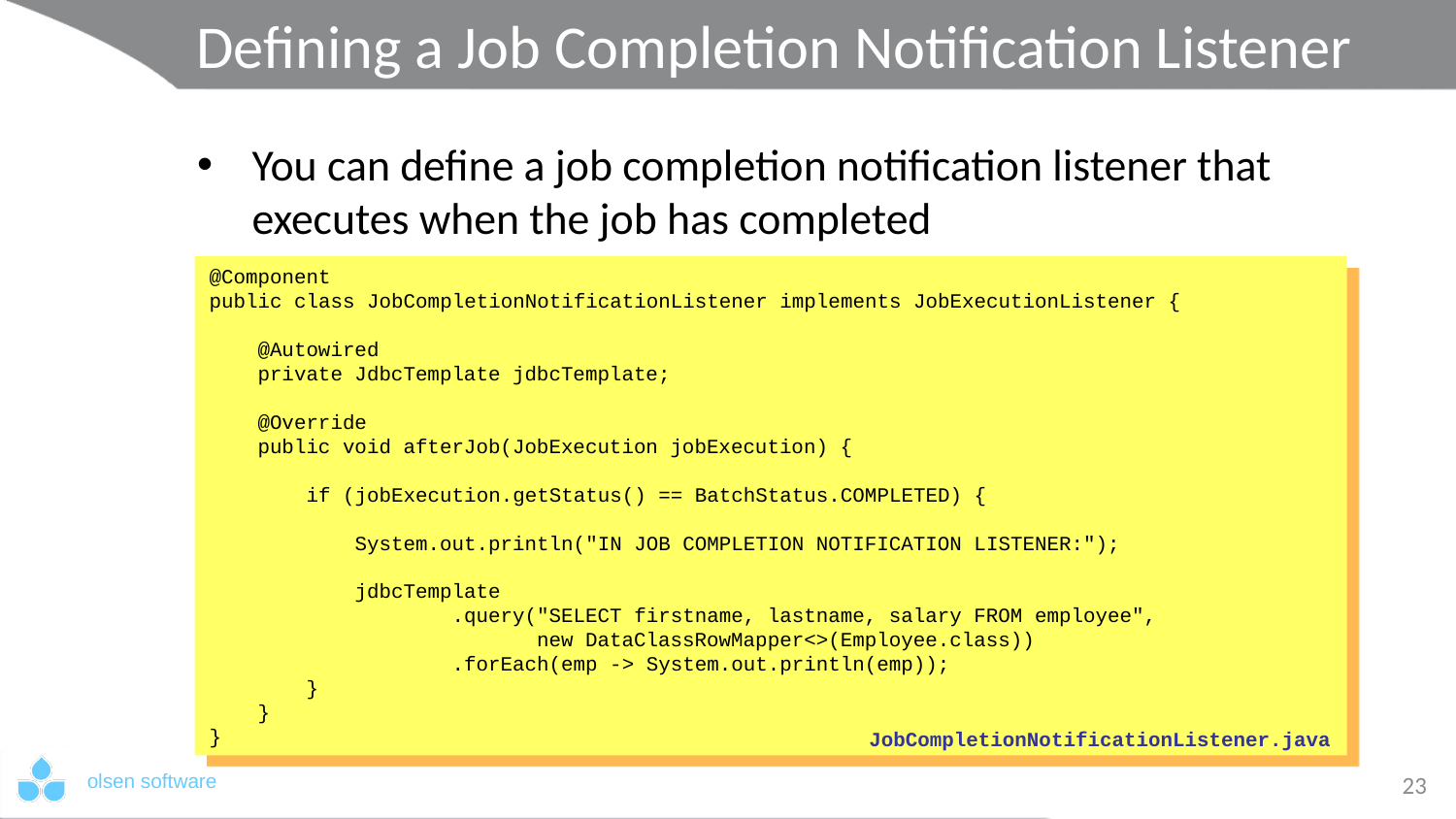

# Defining a Job Completion Notification Listener
You can define a job completion notification listener that executes when the job has completed
@Component
public class JobCompletionNotificationListener implements JobExecutionListener {

    @Autowired
    private JdbcTemplate jdbcTemplate;

    @Override
    public void afterJob(JobExecution jobExecution) {

        if (jobExecution.getStatus() == BatchStatus.COMPLETED) {

            System.out.println("IN JOB COMPLETION NOTIFICATION LISTENER:");

            jdbcTemplate
                    .query("SELECT firstname, lastname, salary FROM employee",
                           new DataClassRowMapper<>(Employee.class))
                    .forEach(emp -> System.out.println(emp));
        }
    }
}
JobCompletionNotificationListener.java
23